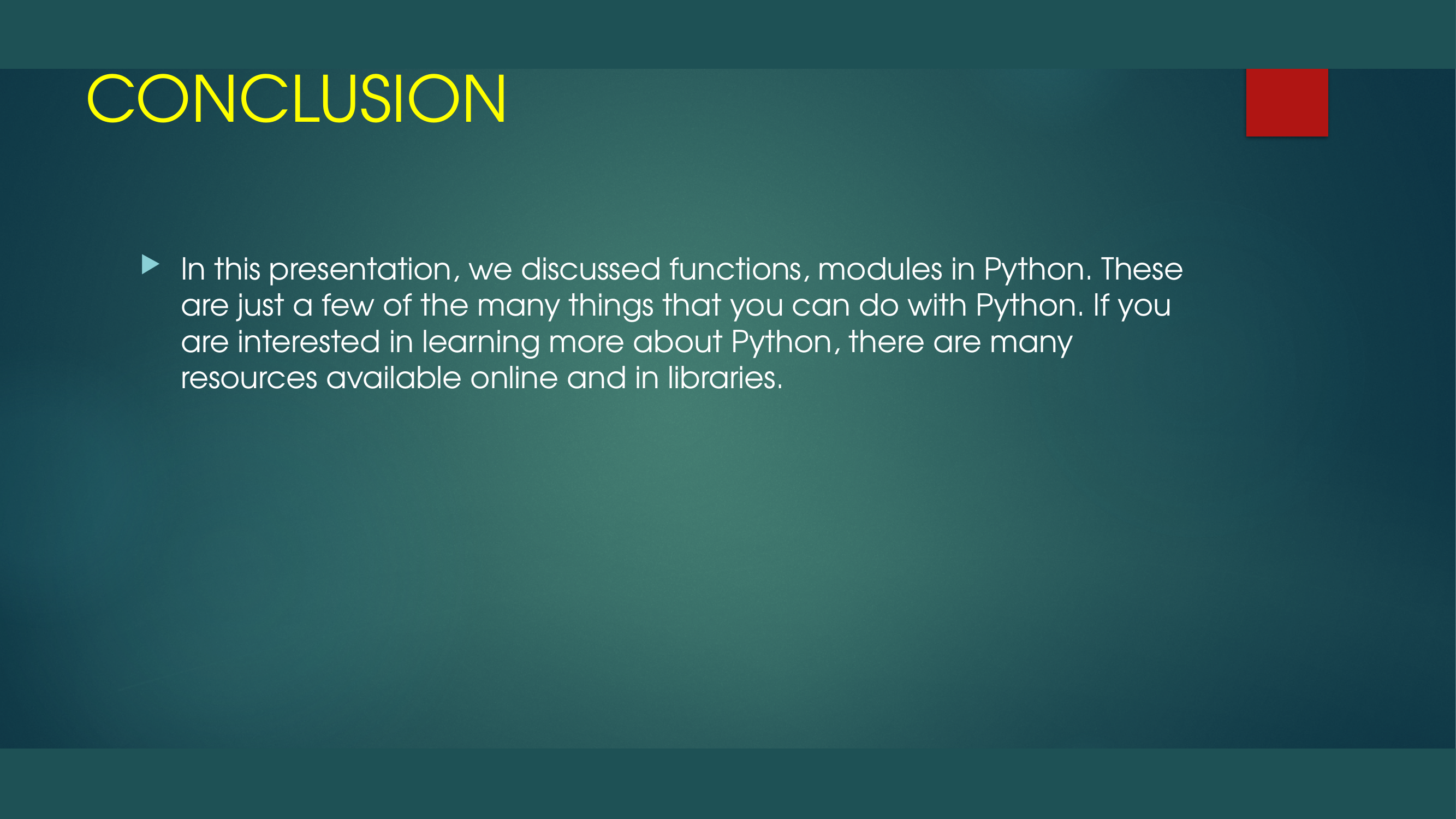

# CONCLUSION
In this presentation, we discussed functions, modules in Python. These are just a few of the many things that you can do with Python. If you are interested in learning more about Python, there are many resources available online and in libraries.